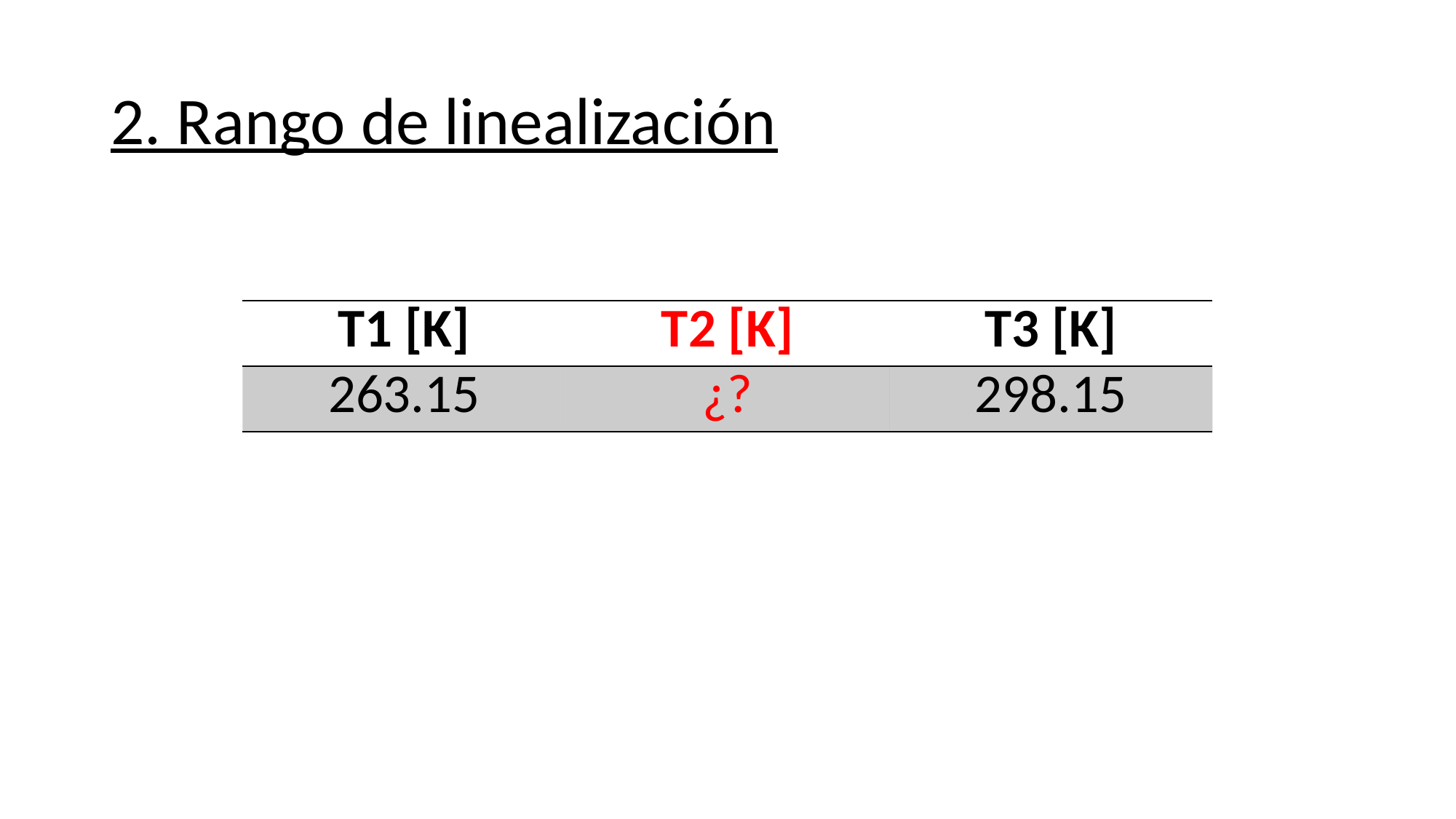

# 2. Rango de linealización
| T1 [K] | T2 [K] | T3 [K] |
| --- | --- | --- |
| 263.15 | ¿? | 298.15 |